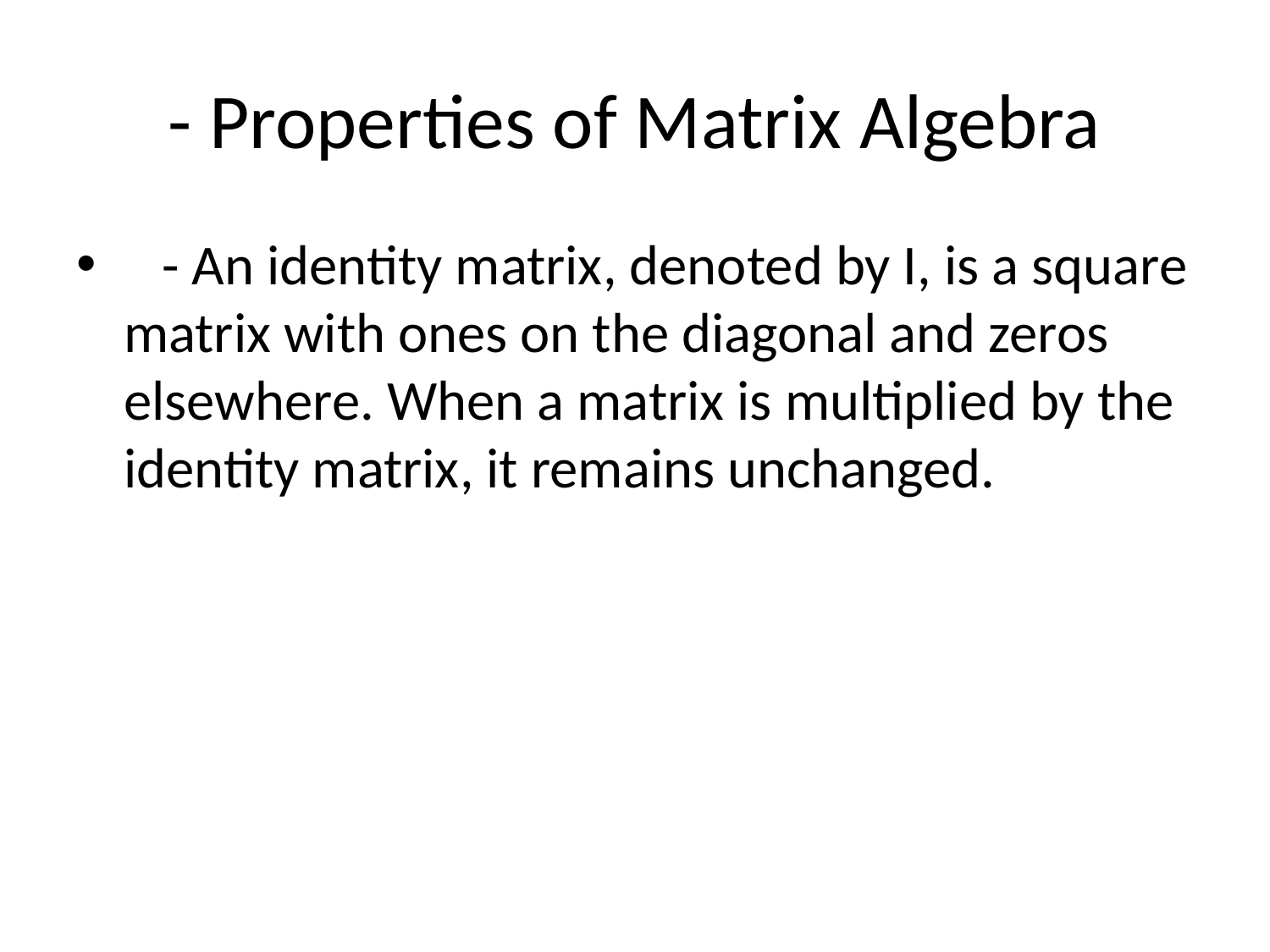

# - Properties of Matrix Algebra
   - An identity matrix, denoted by I, is a square matrix with ones on the diagonal and zeros elsewhere. When a matrix is multiplied by the identity matrix, it remains unchanged.